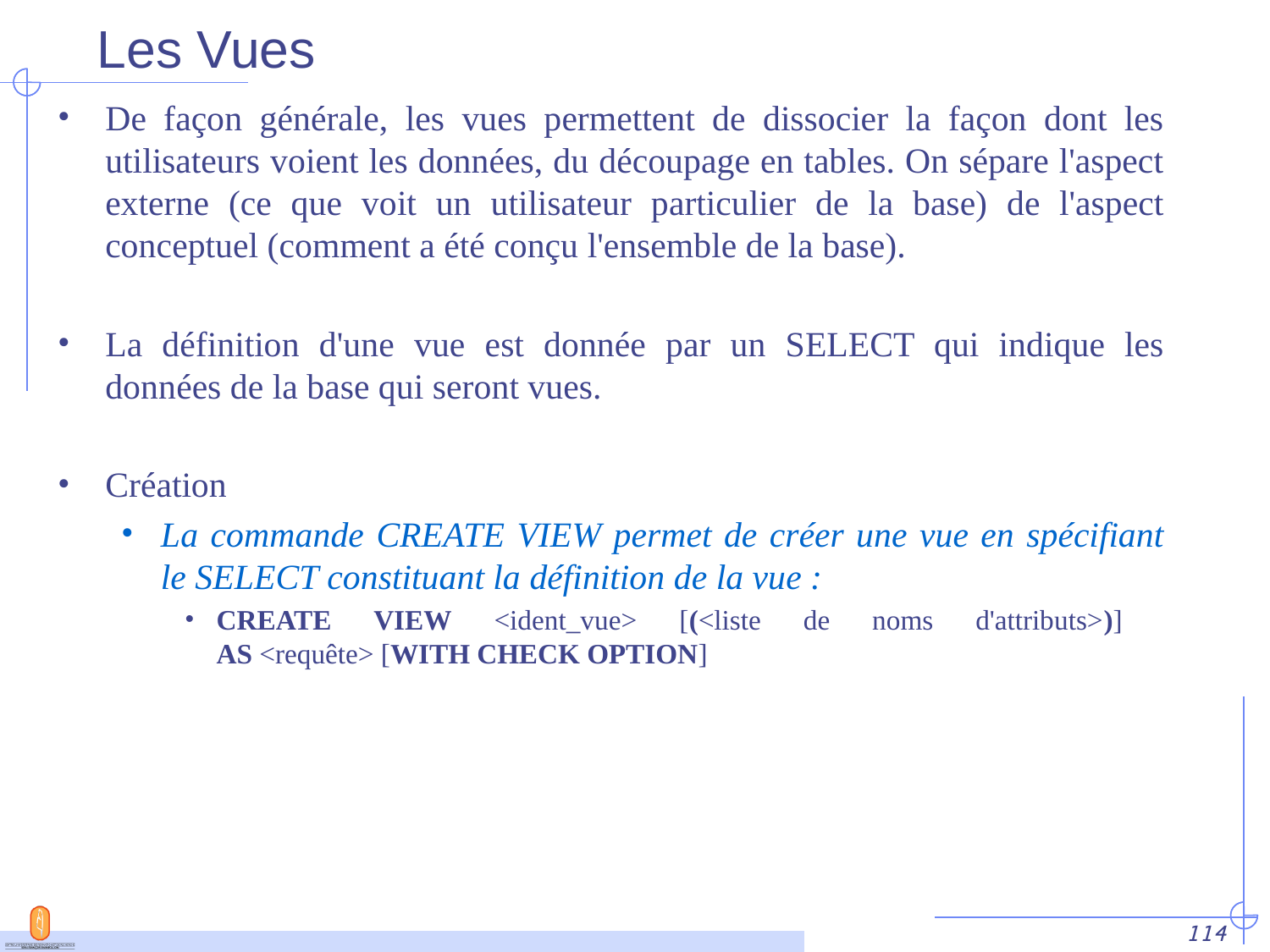

# Les Vues
De façon générale, les vues permettent de dissocier la façon dont les utilisateurs voient les données, du découpage en tables. On sépare l'aspect externe (ce que voit un utilisateur particulier de la base) de l'aspect conceptuel (comment a été conçu l'ensemble de la base).

La définition d'une vue est donnée par un SELECT qui indique les données de la base qui seront vues.

Création
La commande CREATE VIEW permet de créer une vue en spécifiant le SELECT constituant la définition de la vue :
CREATE VIEW <ident_vue> [(<liste de noms d'attributs>)]
AS <requête> [WITH CHECK OPTION]

114